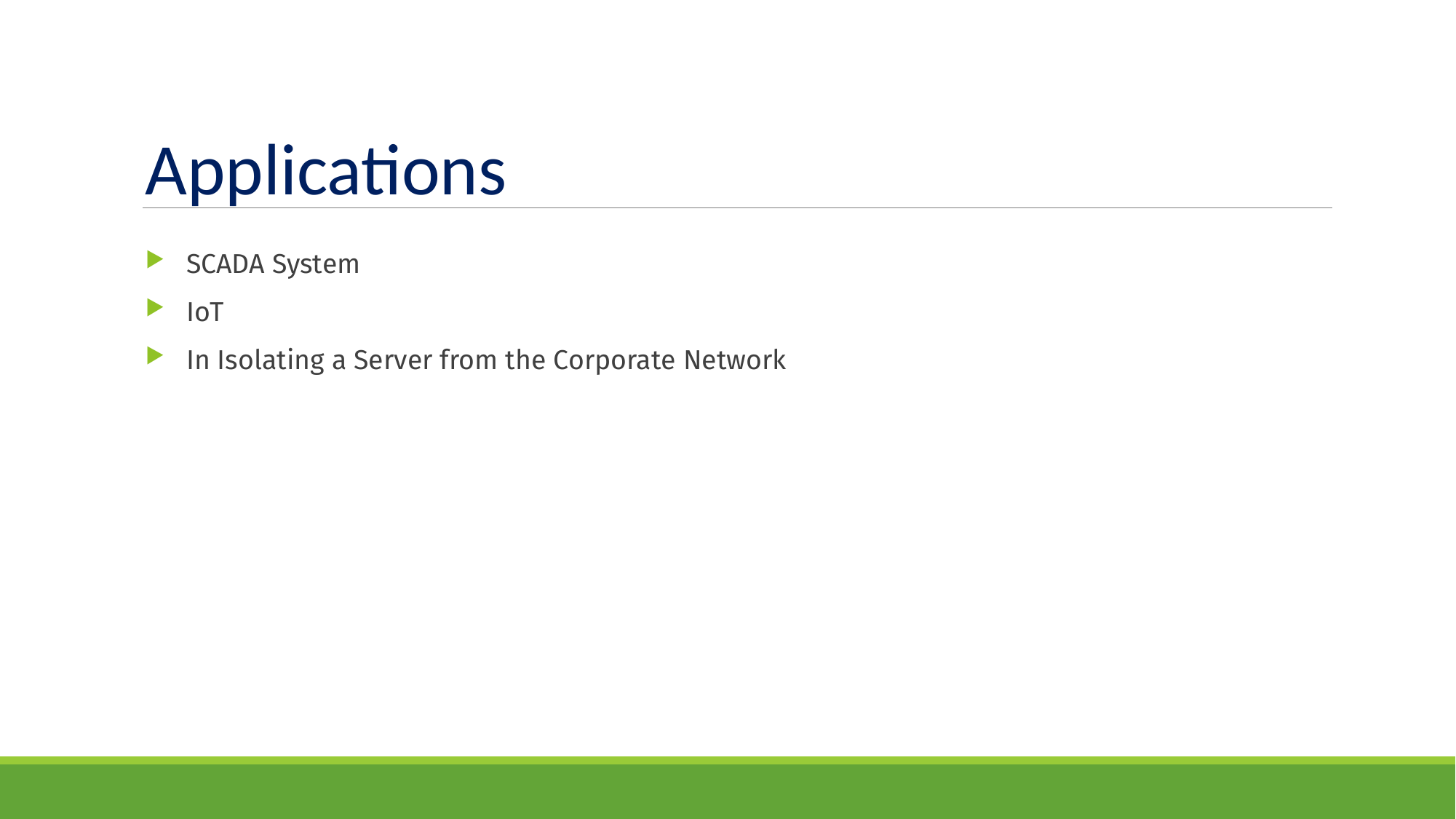

Applications
SCADA System
IoT
In Isolating a Server from the Corporate Network